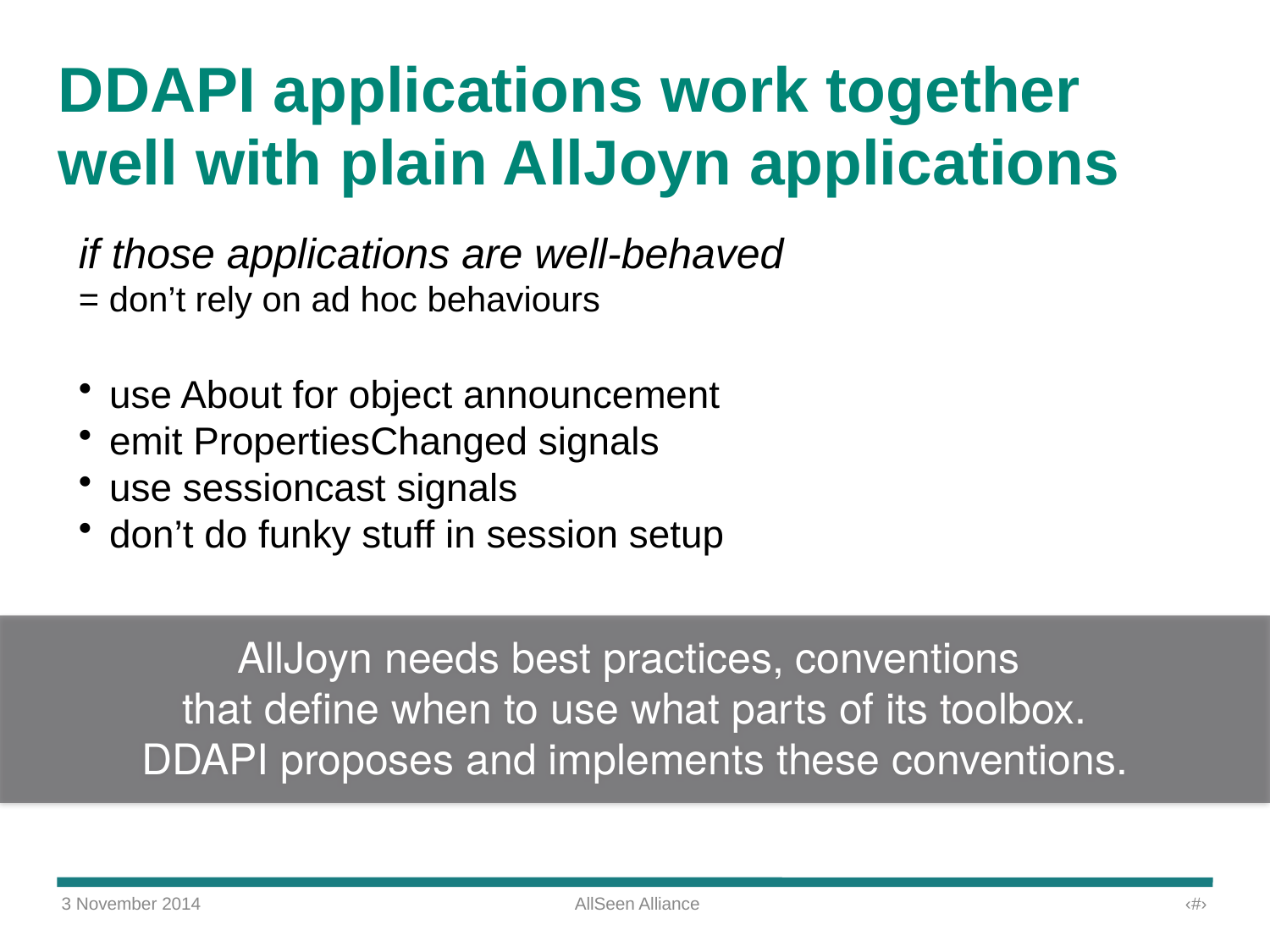

# DDAPI applications work together well with plain AllJoyn applications
if those applications are well-behaved
= don’t rely on ad hoc behaviours

use About for object announcement
emit PropertiesChanged signals
use sessioncast signals
don’t do funky stuff in session setup
AllJoyn needs best practices, conventions
that define when to use what parts of its toolbox.
DDAPI proposes and implements these conventions.